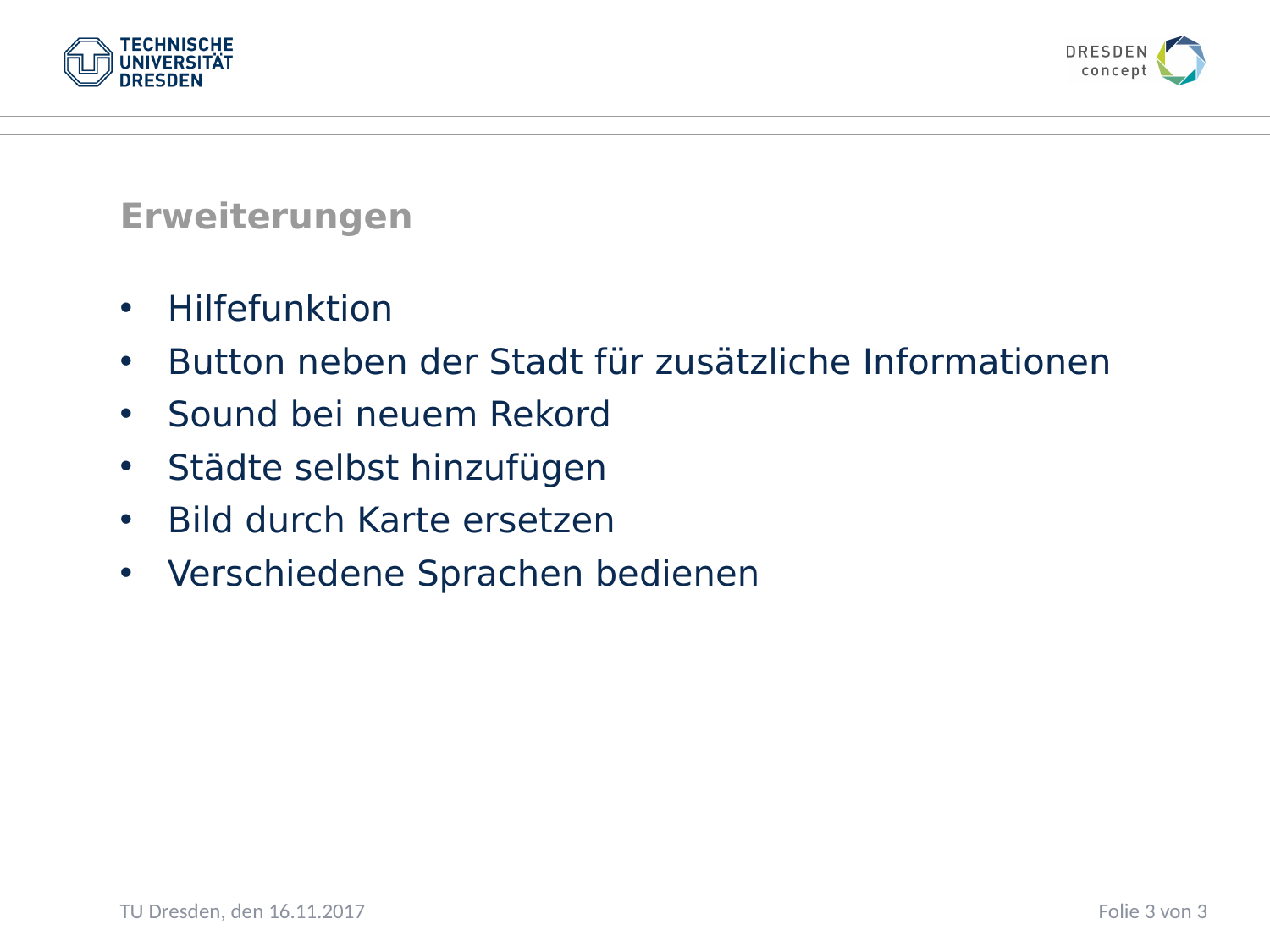

Erweiterungen
Hilfefunktion
Button neben der Stadt für zusätzliche Informationen
Sound bei neuem Rekord
Städte selbst hinzufügen
Bild durch Karte ersetzen
Verschiedene Sprachen bedienen

TU Dresden, den 16.11.2017
Folie 3 von 3